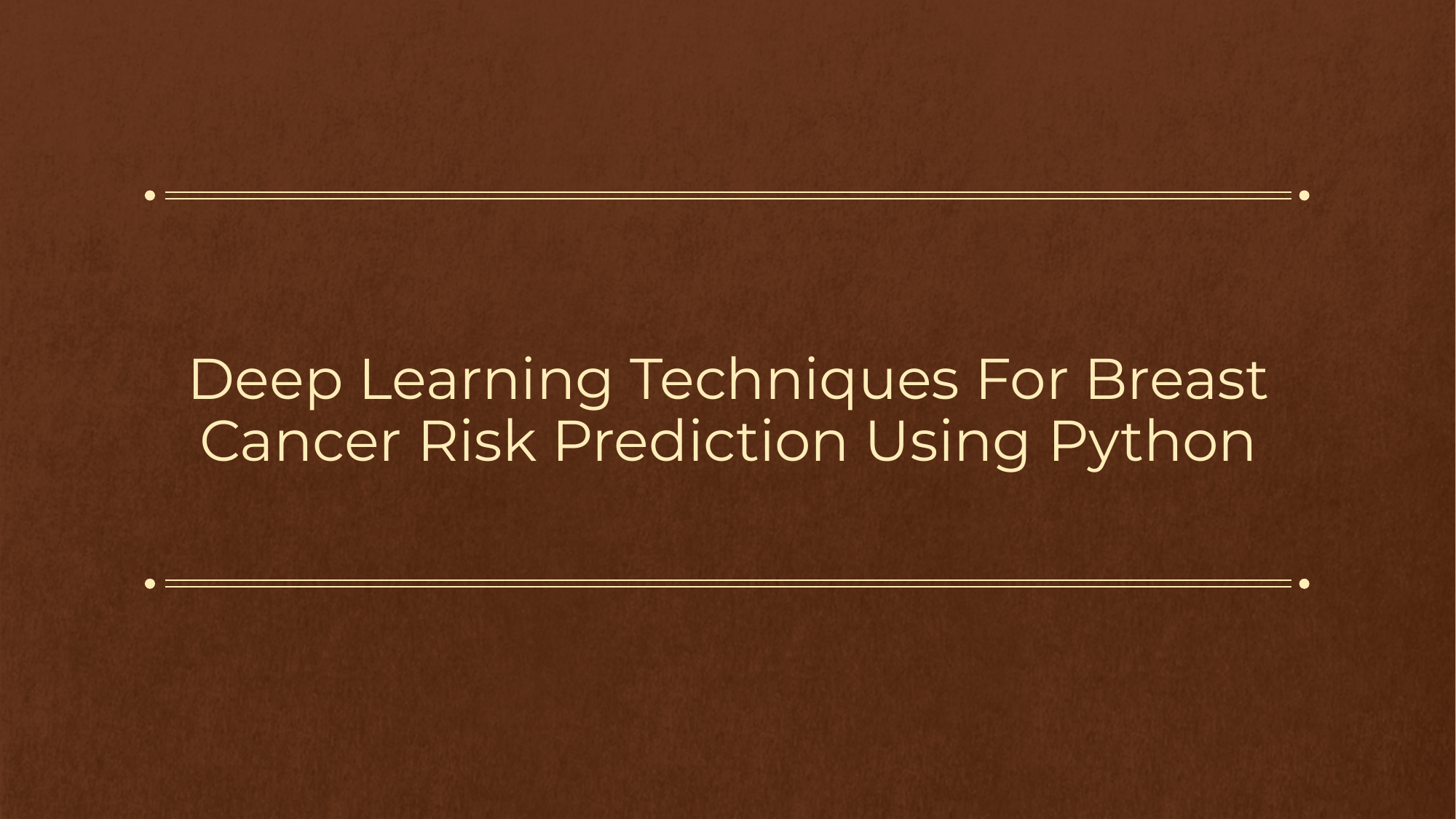

# Deep Learning Techniques For Breast Cancer Risk Prediction Using Python